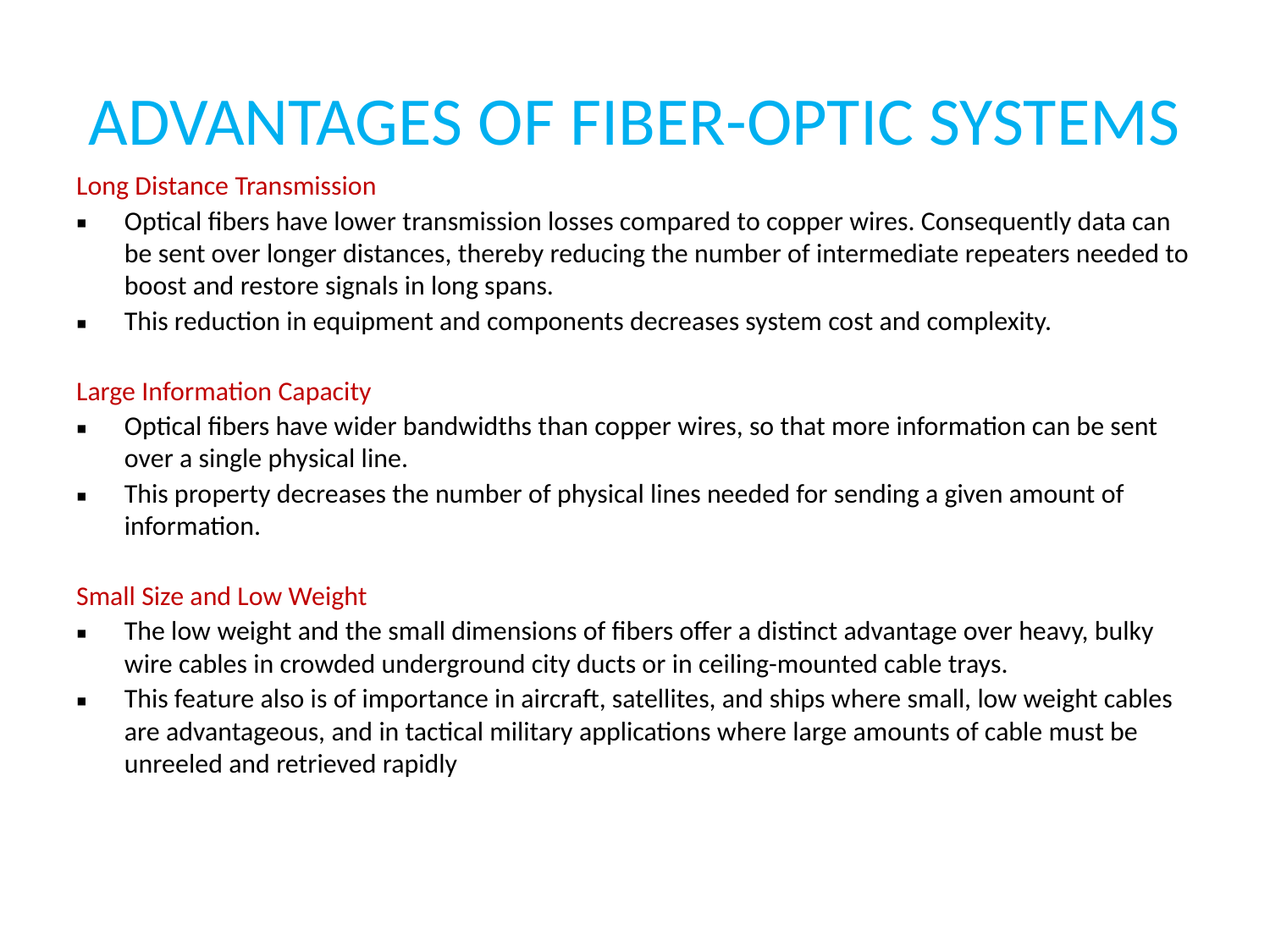

# ADVANTAGES OF FIBER-OPTIC SYSTEMS
Long Distance Transmission
Optical fibers have lower transmission losses compared to copper wires. Consequently data can be sent over longer distances, thereby reducing the number of intermediate repeaters needed to boost and restore signals in long spans.
This reduction in equipment and components decreases system cost and complexity.

Large Information Capacity
Optical fibers have wider bandwidths than copper wires, so that more information can be sent over a single physical line.
This property decreases the number of physical lines needed for sending a given amount of information.

Small Size and Low Weight
The low weight and the small dimensions of fibers offer a distinct advantage over heavy, bulky wire cables in crowded underground city ducts or in ceiling-mounted cable trays.
This feature also is of importance in aircraft, satellites, and ships where small, low weight cables are advantageous, and in tactical military applications where large amounts of cable must be unreeled and retrieved rapidly